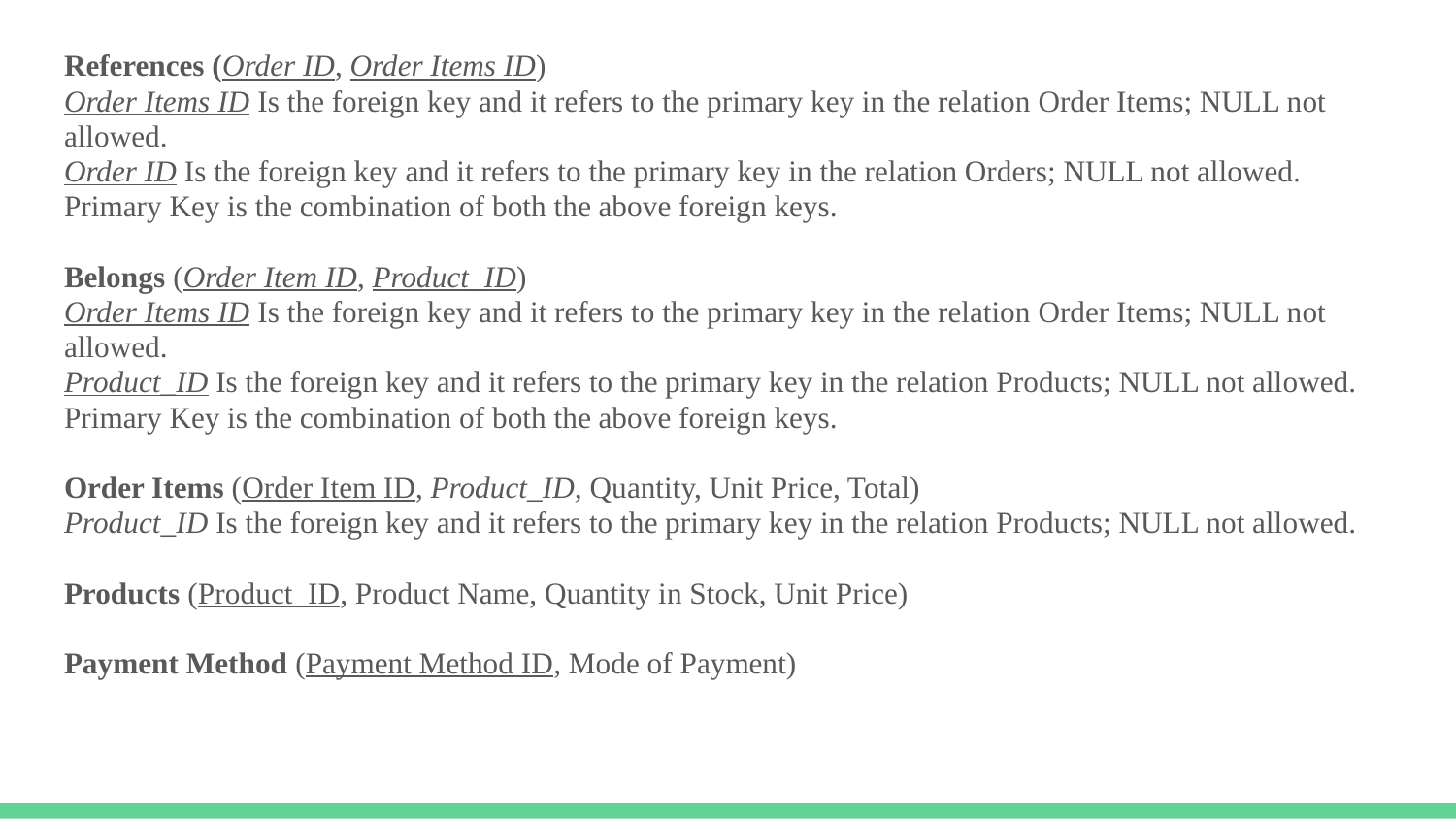

References (Order ID, Order Items ID)
Order Items ID Is the foreign key and it refers to the primary key in the relation Order Items; NULL not allowed.
Order ID Is the foreign key and it refers to the primary key in the relation Orders; NULL not allowed.
Primary Key is the combination of both the above foreign keys.

Belongs (Order Item ID, Product_ID)
Order Items ID Is the foreign key and it refers to the primary key in the relation Order Items; NULL not allowed.
Product_ID Is the foreign key and it refers to the primary key in the relation Products; NULL not allowed.
Primary Key is the combination of both the above foreign keys.

Order Items (Order Item ID, Product_ID, Quantity, Unit Price, Total)
Product_ID Is the foreign key and it refers to the primary key in the relation Products; NULL not allowed.

Products (Product_ID, Product Name, Quantity in Stock, Unit Price)

Payment Method (Payment Method ID, Mode of Payment)